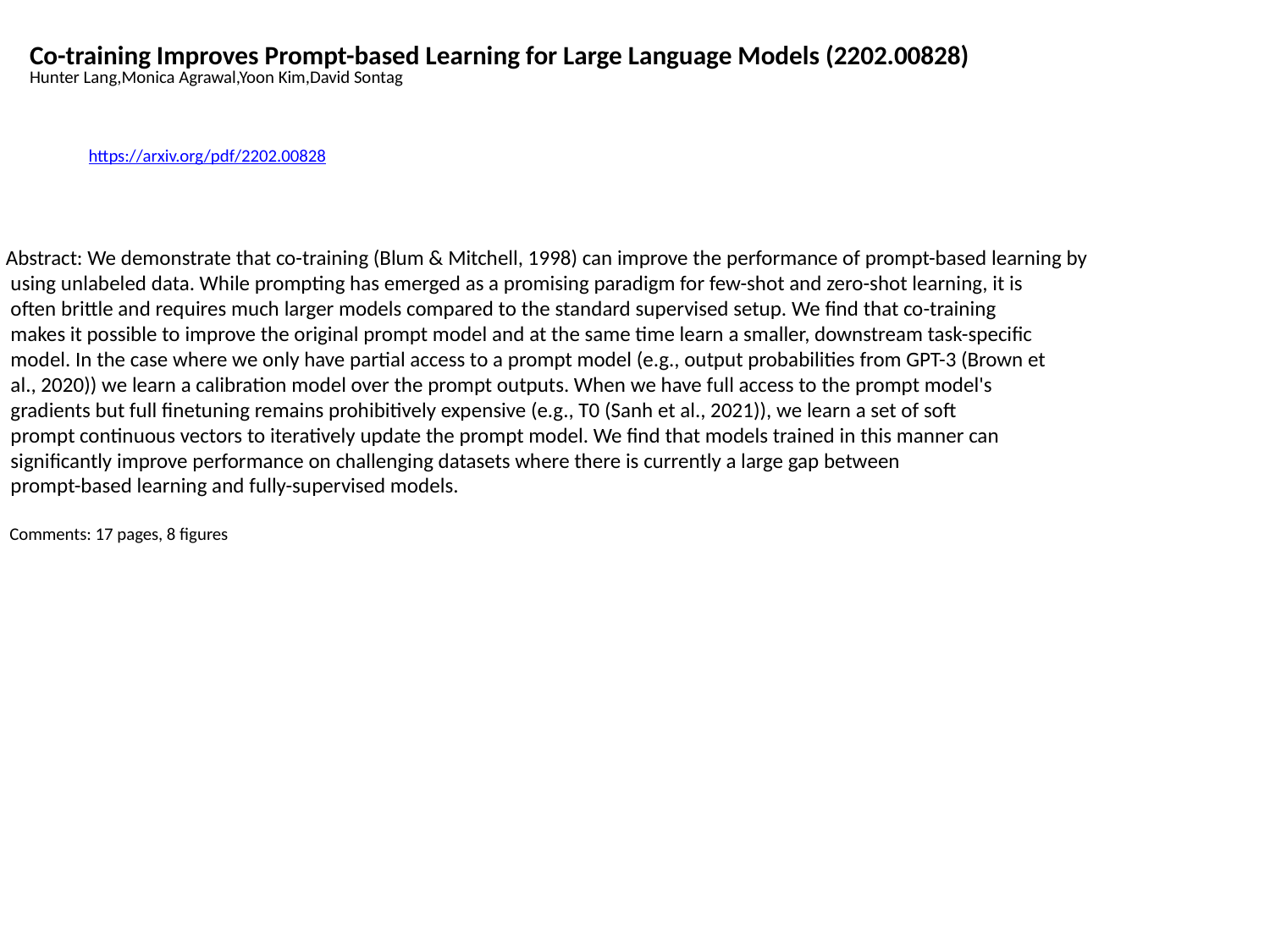

Co-training Improves Prompt-based Learning for Large Language Models (2202.00828)
Hunter Lang,Monica Agrawal,Yoon Kim,David Sontag

https://arxiv.org/pdf/2202.00828

Abstract: We demonstrate that co-training (Blum & Mitchell, 1998) can improve the performance of prompt-based learning by
 using unlabeled data. While prompting has emerged as a promising paradigm for few-shot and zero-shot learning, it is
 often brittle and requires much larger models compared to the standard supervised setup. We find that co-training
 makes it possible to improve the original prompt model and at the same time learn a smaller, downstream task-specific
 model. In the case where we only have partial access to a prompt model (e.g., output probabilities from GPT-3 (Brown et
 al., 2020)) we learn a calibration model over the prompt outputs. When we have full access to the prompt model's
 gradients but full finetuning remains prohibitively expensive (e.g., T0 (Sanh et al., 2021)), we learn a set of soft
 prompt continuous vectors to iteratively update the prompt model. We find that models trained in this manner can
 significantly improve performance on challenging datasets where there is currently a large gap between
 prompt-based learning and fully-supervised models.
 Comments: 17 pages, 8 figures